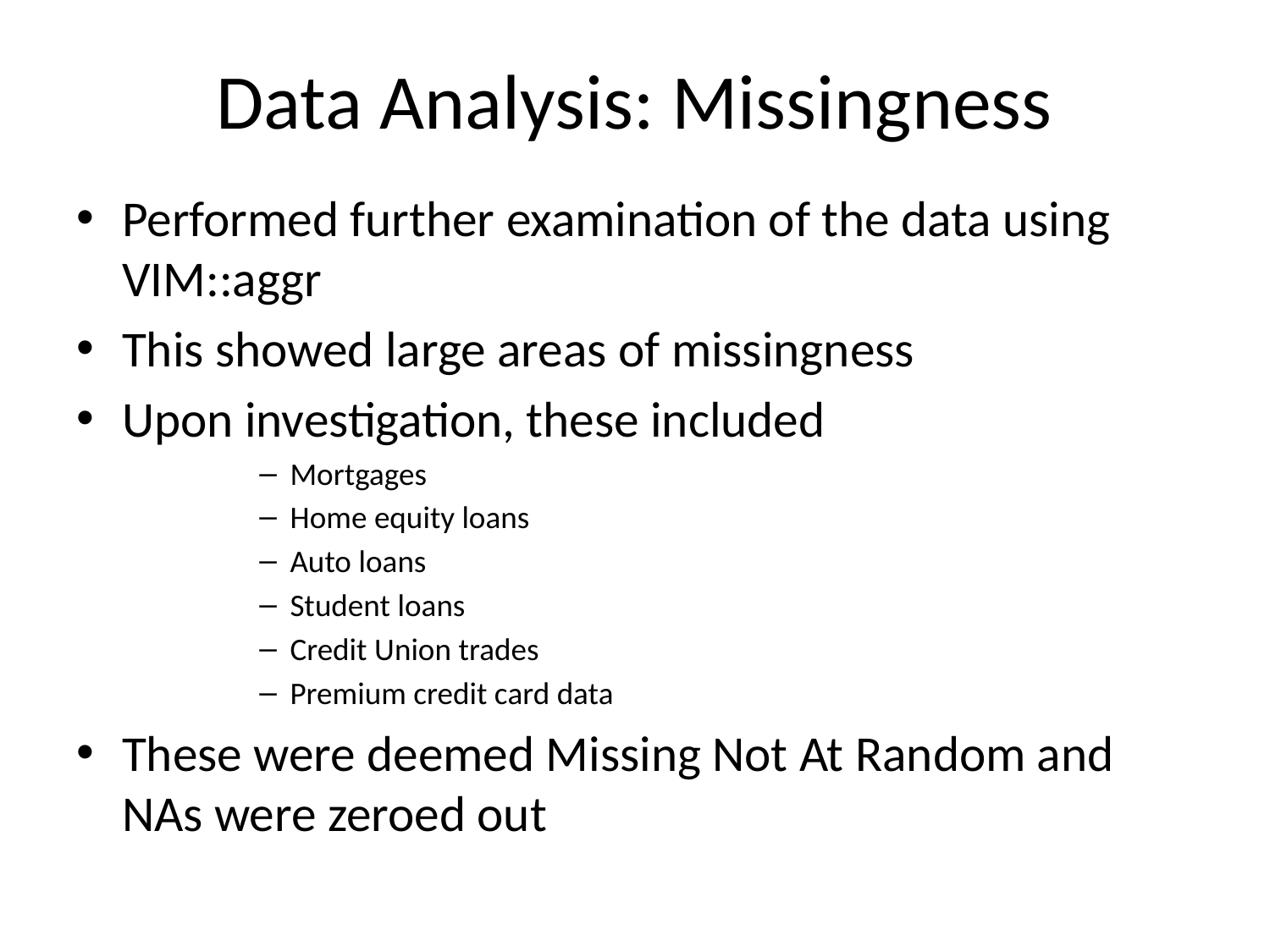

# Data Analysis: Missingness
Performed further examination of the data using VIM::aggr
This showed large areas of missingness
Upon investigation, these included
Mortgages
Home equity loans
Auto loans
Student loans
Credit Union trades
Premium credit card data
These were deemed Missing Not At Random and NAs were zeroed out